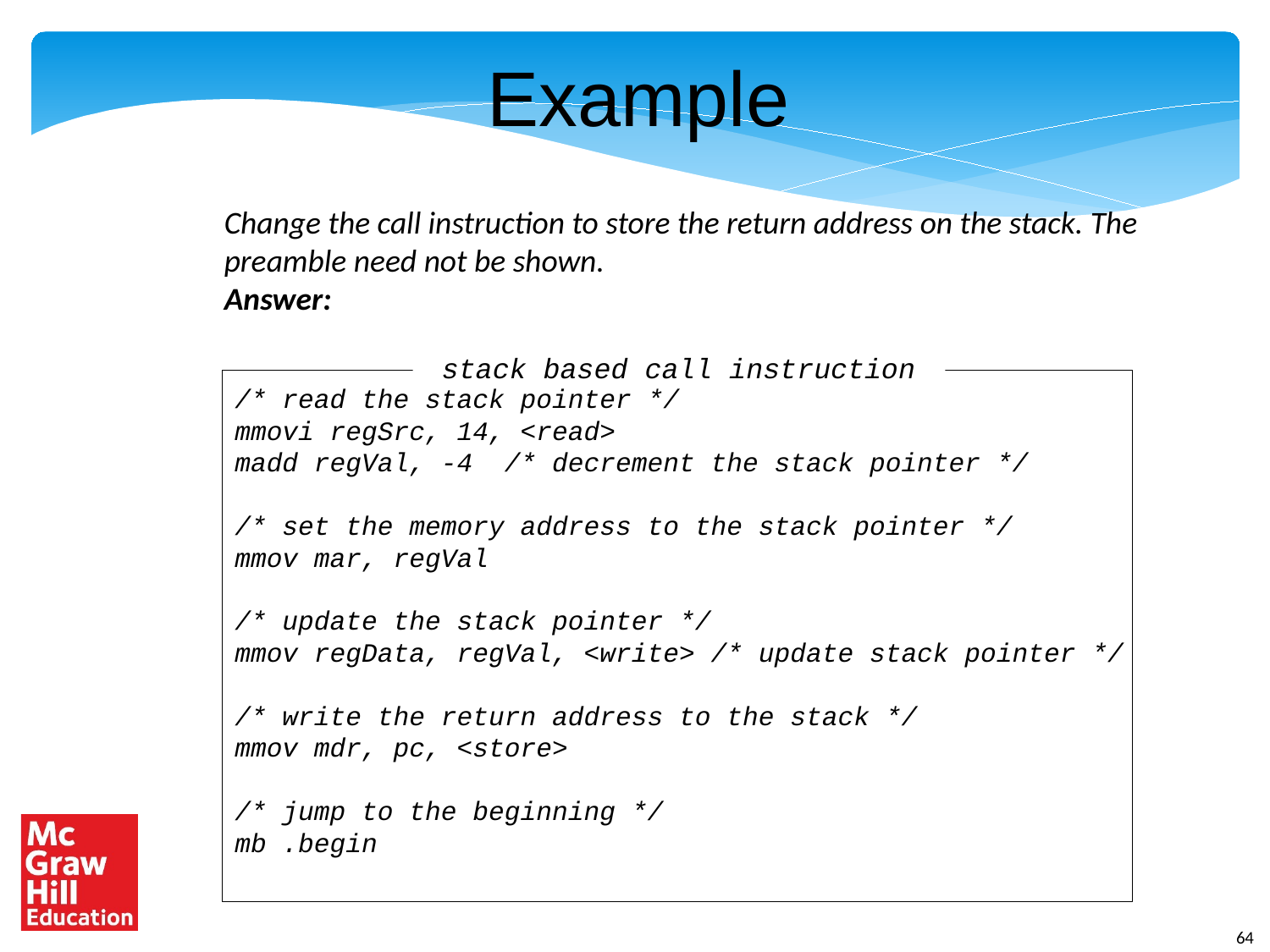

Example
Change the call instruction to store the return address on the stack. The
preamble need not be shown.
Answer:

stack based call instruction

/* read the stack pointer */
mmovi regSrc, 14, <read>
madd regVal, -4  /* decrement the stack pointer */

/* set the memory address to the stack pointer */
mmov mar, regVal

/* update the stack pointer */
mmov regData, regVal, <write> /* update stack pointer */

/* write the return address to the stack */
mmov mdr, pc, <store>

/* jump to the beginning */
mb .begin